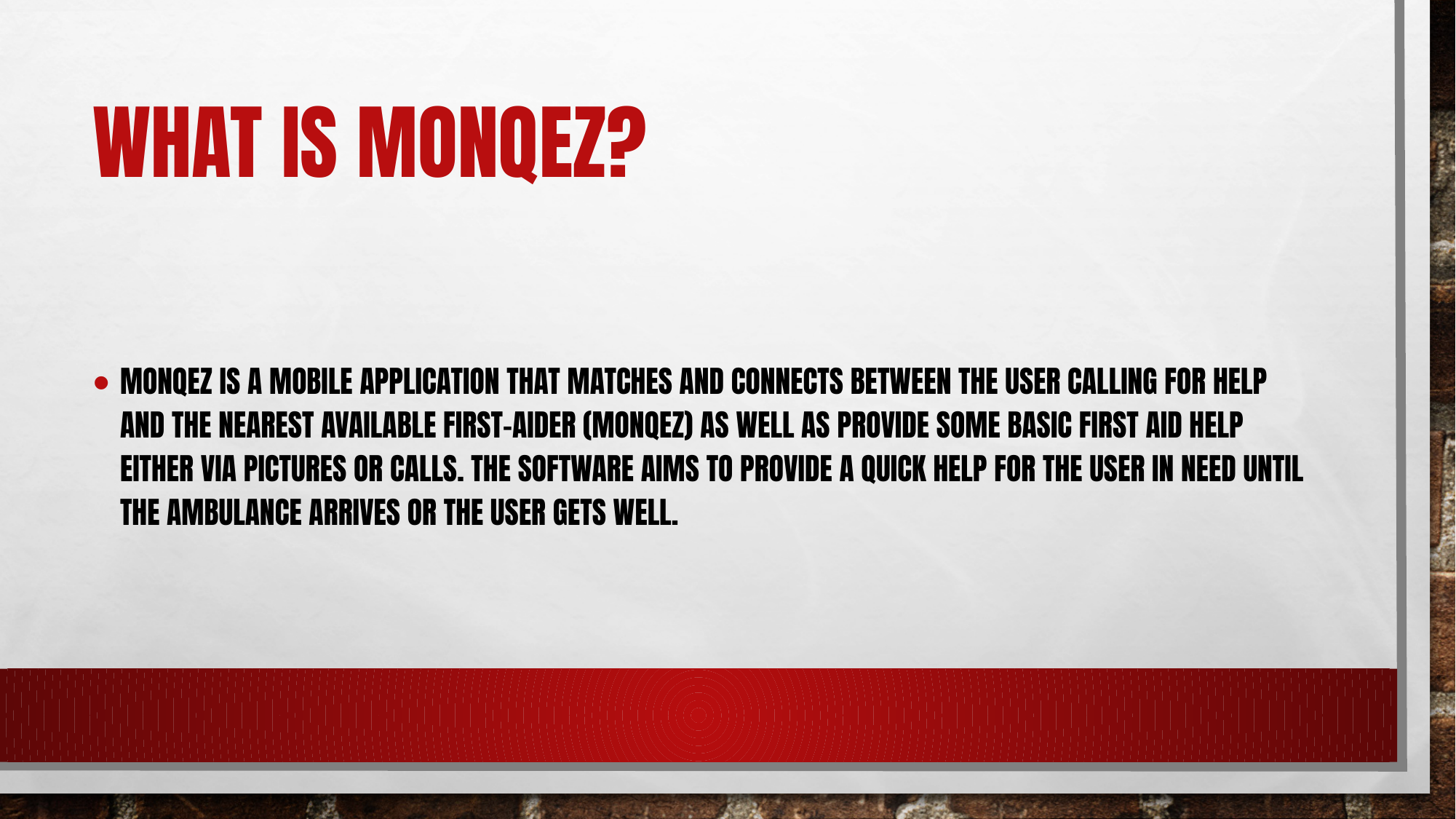

# What is Monqez?
Monqez is a mobile application that matches and connects between the user calling for help and the nearest available first-aider (Monqez) as well as provide some basic first aid help either via pictures or calls. The software aims to provide a quick help for the user in need until the ambulance arrives or the user gets well.